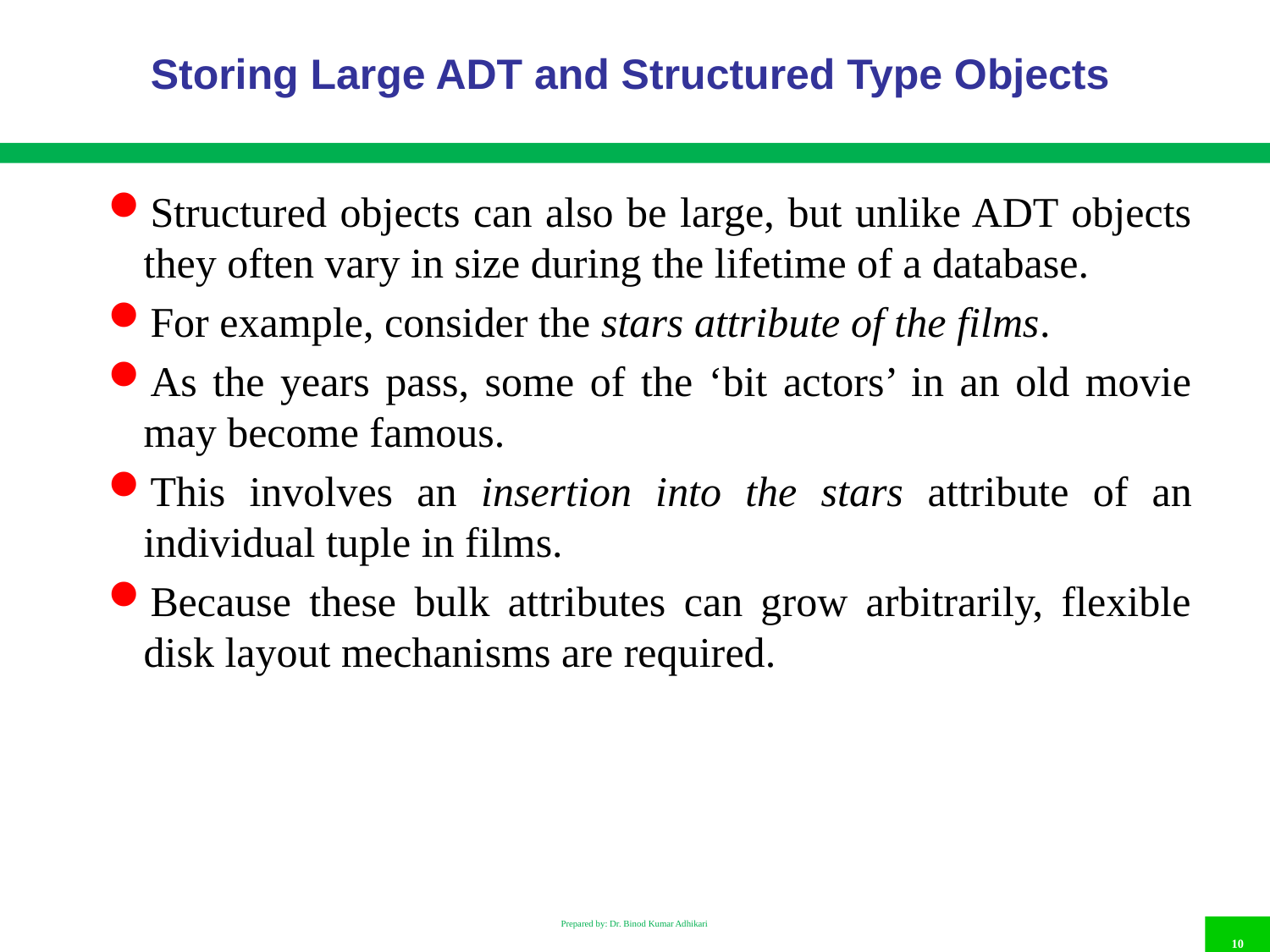

# Storing Large ADT and Structured Type Objects
Structured objects can also be large, but unlike ADT objects they often vary in size during the lifetime of a database.
For example, consider the stars attribute of the films.
As the years pass, some of the ‘bit actors’ in an old movie may become famous.
This involves an insertion into the stars attribute of an individual tuple in films.
Because these bulk attributes can grow arbitrarily, flexible disk layout mechanisms are required.
Prepared by: Dr. Binod Kumar Adhikari
10